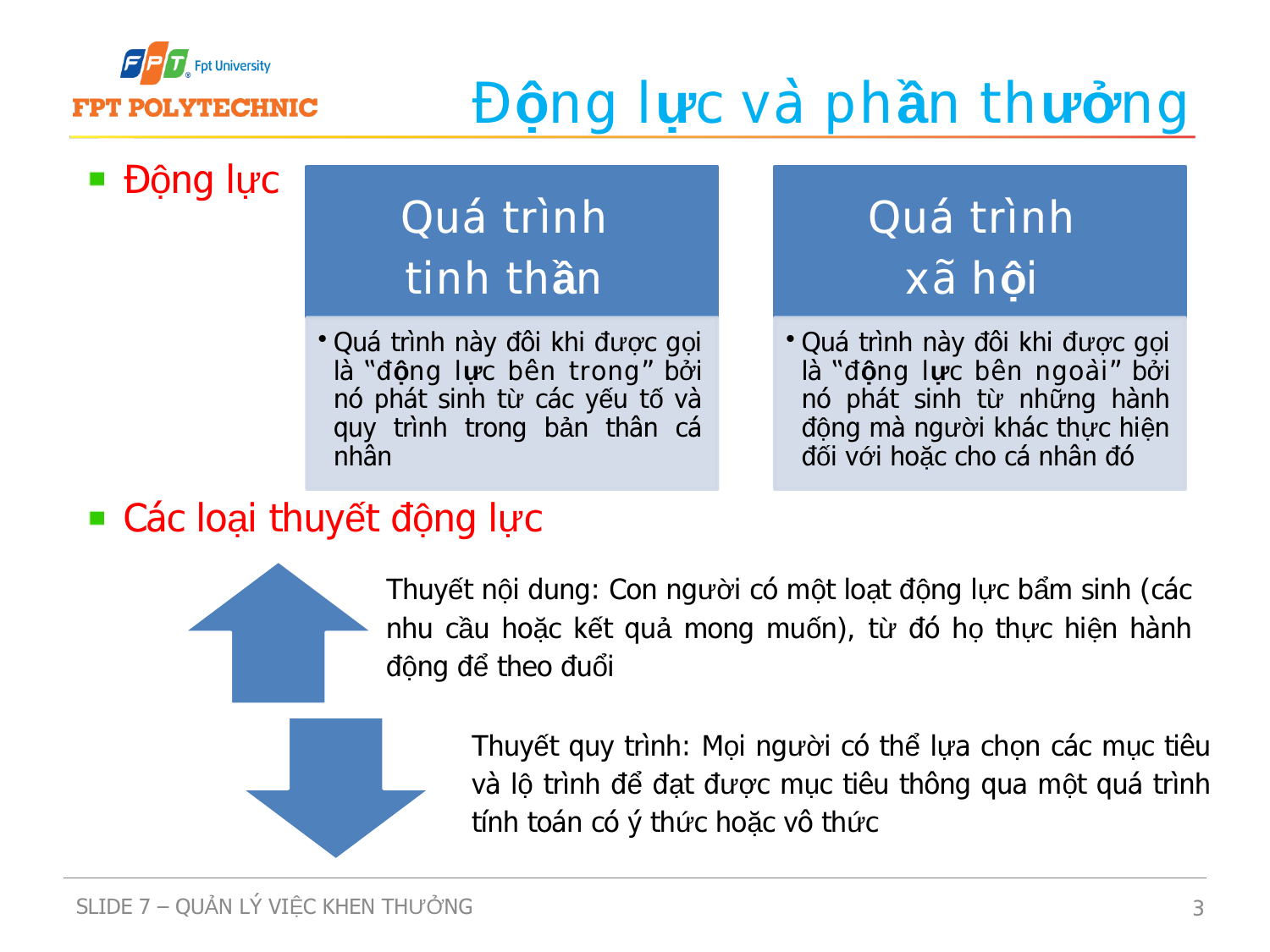

# Động lực và phần thưởng
Động lực

Các loại thuyết động lực

Quá trình
tinh thần
Quá trình này đôi khi được gọi là “động lực bên trong” bởi nó phát sinh từ các yếu tố và quy trình trong bản thân cá nhân
Quá trình
xã hội
Quá trình này đôi khi được gọi là “động lực bên ngoài” bởi nó phát sinh từ những hành động mà người khác thực hiện đối với hoặc cho cá nhân đó
Thuyết nội dung: Con người có một loạt động lực bẩm sinh (các nhu cầu hoặc kết quả mong muốn), từ đó họ thực hiện hành động để theo đuổi
Thuyết quy trình: Mọi người có thể lựa chọn các mục tiêu và lộ trình để đạt được mục tiêu thông qua một quá trình tính toán có ý thức hoặc vô thức
SLIDE 7 – QUẢN LÝ VIỆC KHEN THƯỞNG
3